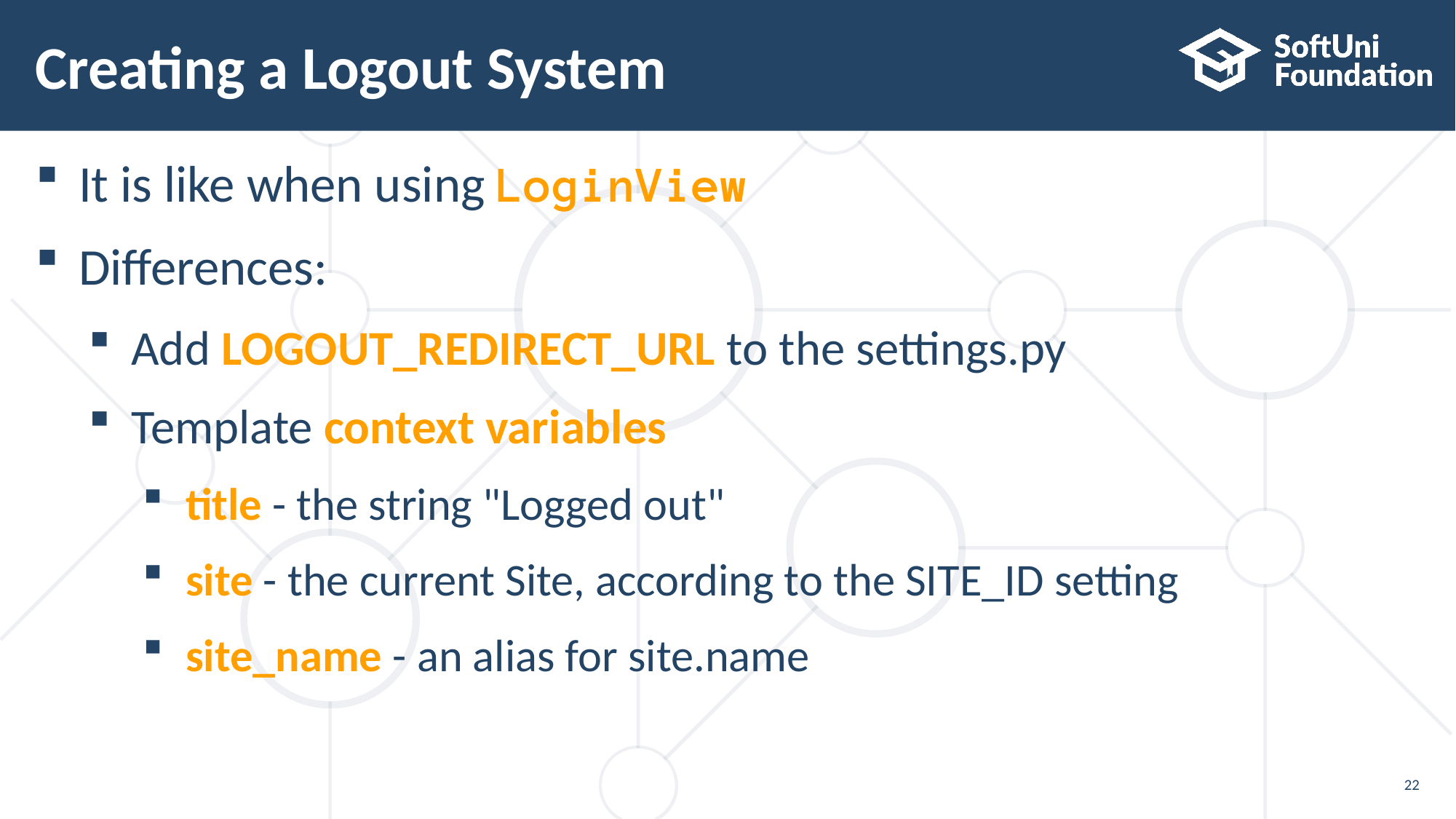

# Creating a Logout System
It is like when using LoginView
Differences:
Add LOGOUT_REDIRECT_URL to the settings.py
Template context variables
title - the string "Logged out"
site - the current Site, according to the SITE_ID setting
site_name - an alias for site.name
22